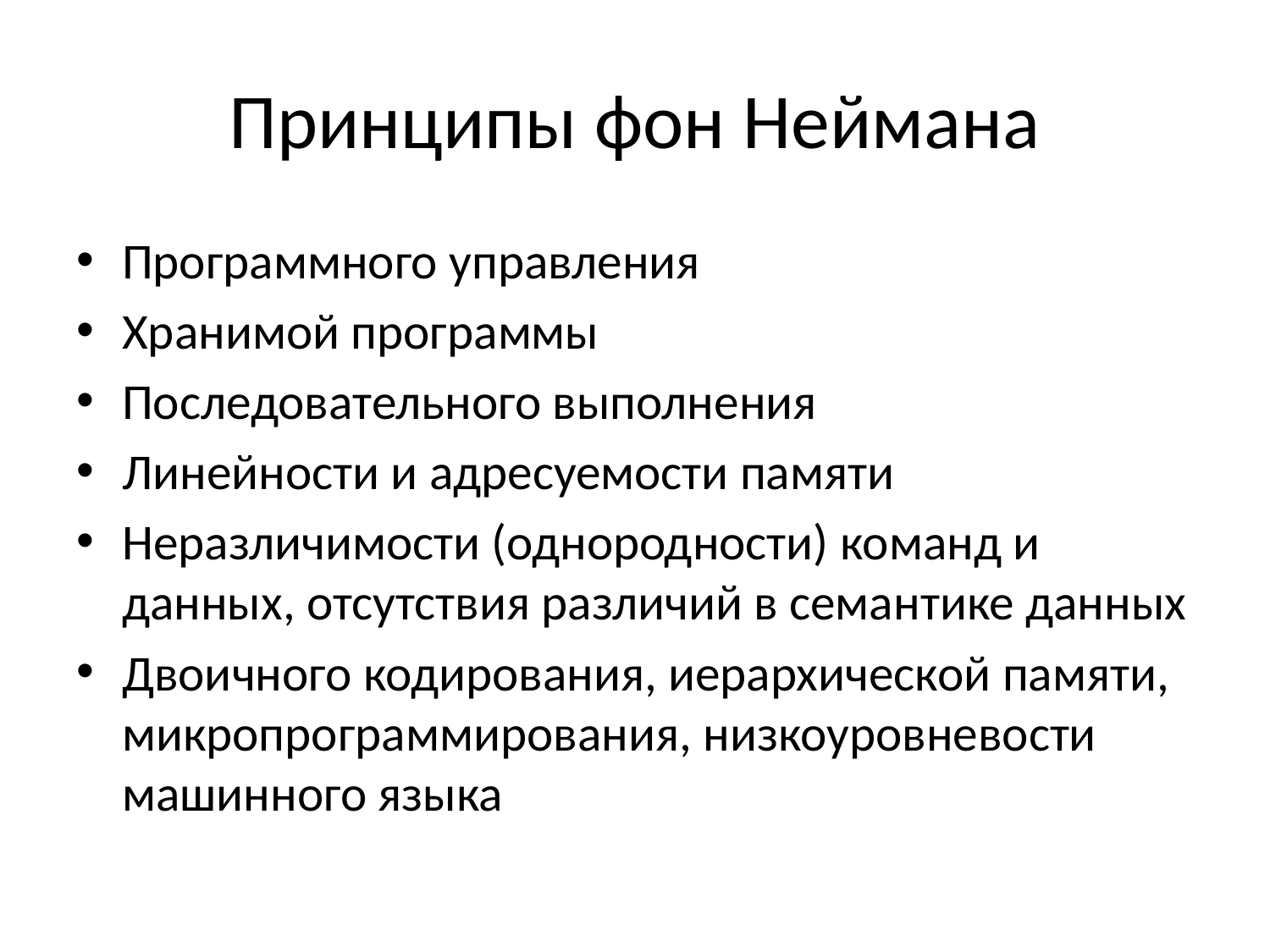

# Принципы фон Неймана
Программного управления
Хранимой программы
Последовательного выполнения
Линейности и адресуемости памяти
Неразличимости (однородности) команд и данных, отсутствия различий в семантике данных
Двоичного кодирования, иерархической памяти, микропрограммирования, низкоуровневости машинного языка